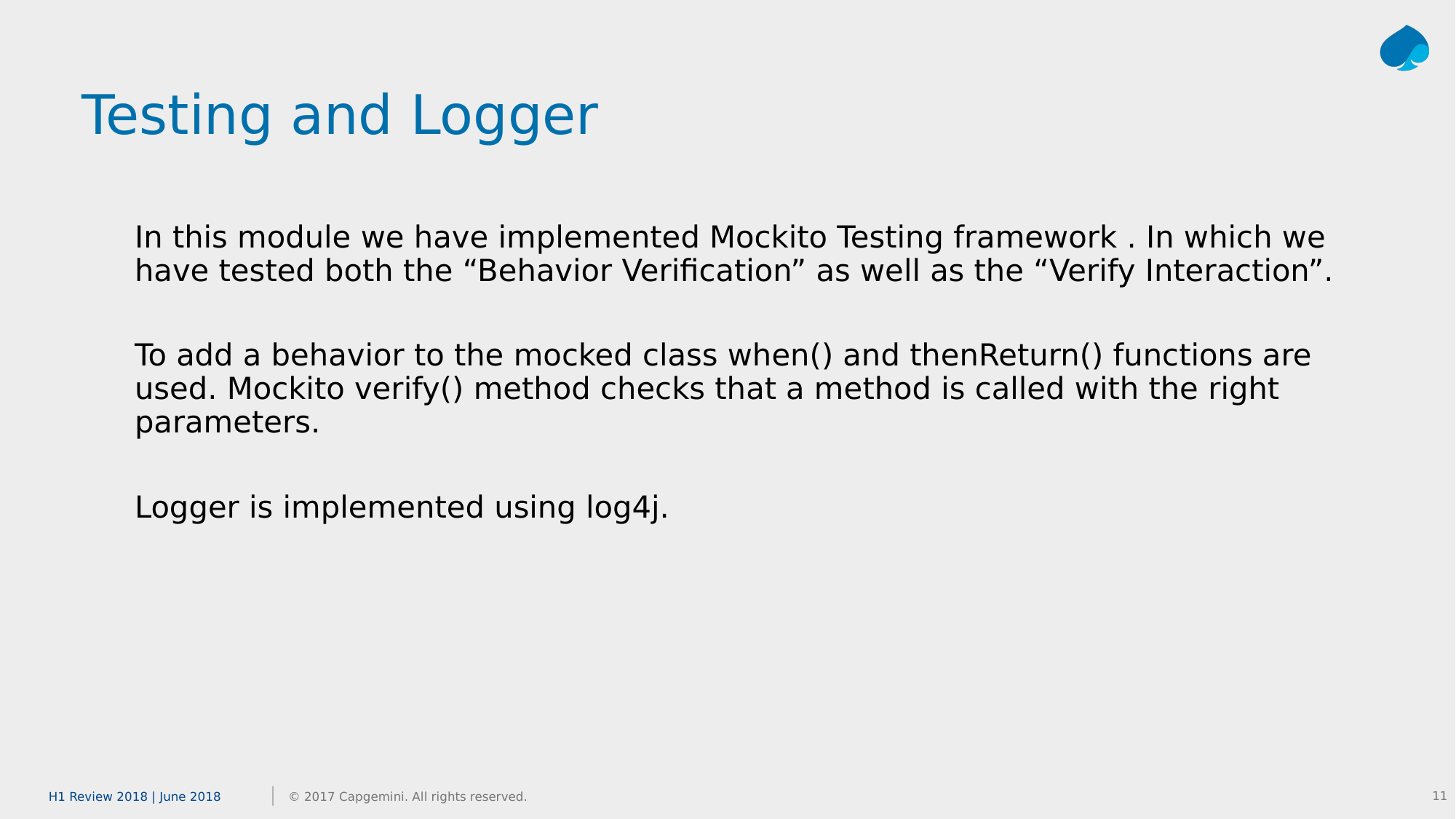

# Testing and Logger
In this module we have implemented Mockito Testing framework . In which we have tested both the “Behavior Verification” as well as the “Verify Interaction”.

To add a behavior to the mocked class when() and thenReturn() functions are used. Mockito verify() method checks that a method is called with the right parameters.

Logger is implemented using log4j.